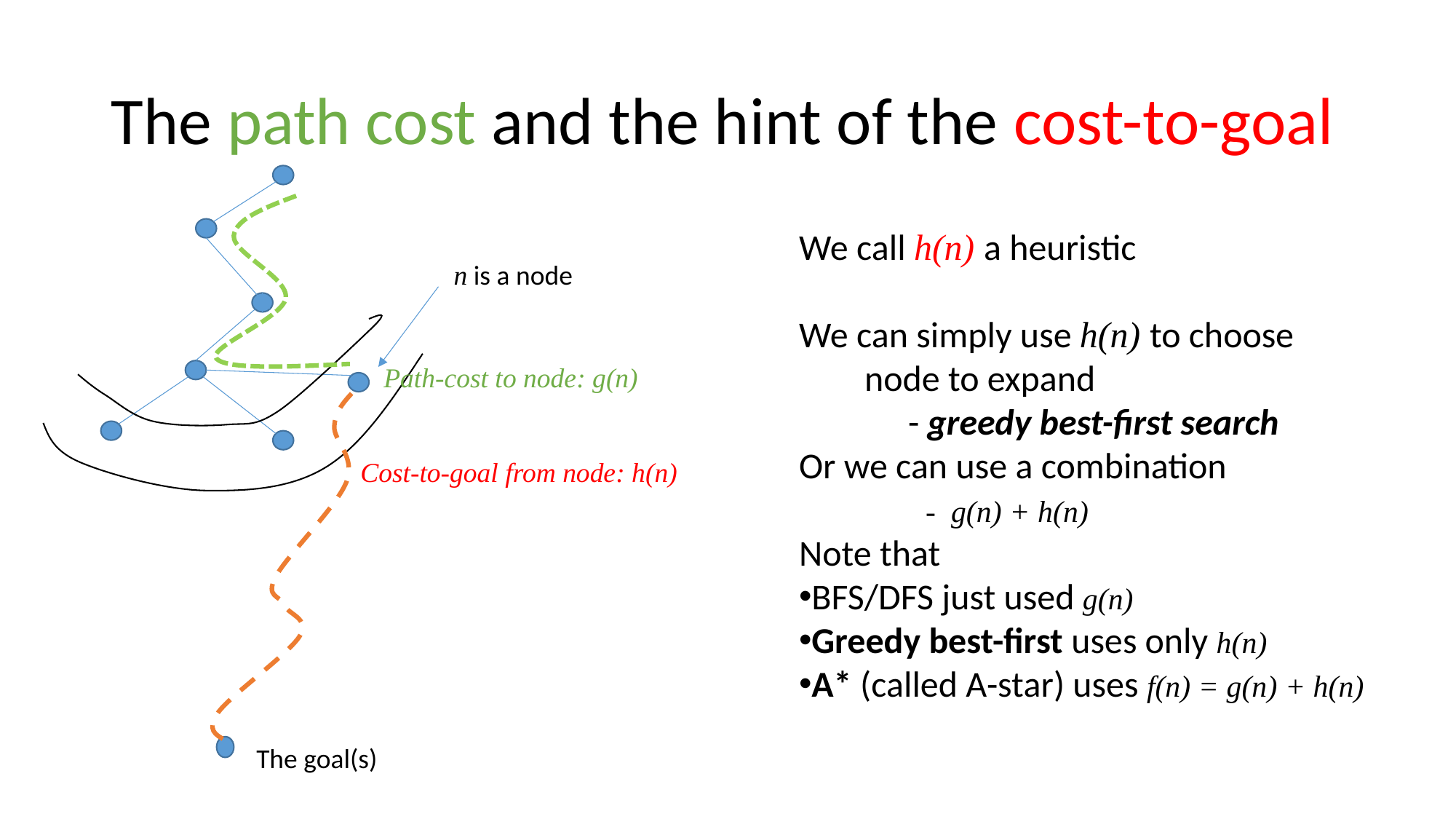

# The path cost and the hint of the cost-to-goal

We call h(n) a heuristic

We can simply use h(n) to choose
        node to expand
	- greedy best-first search
Or we can use a combination
                -  g(n) + h(n)
Note that
BFS/DFS just used g(n)
Greedy best-first uses only h(n)
A* (called A-star) uses f(n) = g(n) + h(n)

n is a node

Path-cost to node: g(n)

Cost-to-goal from node: h(n)
The goal(s)